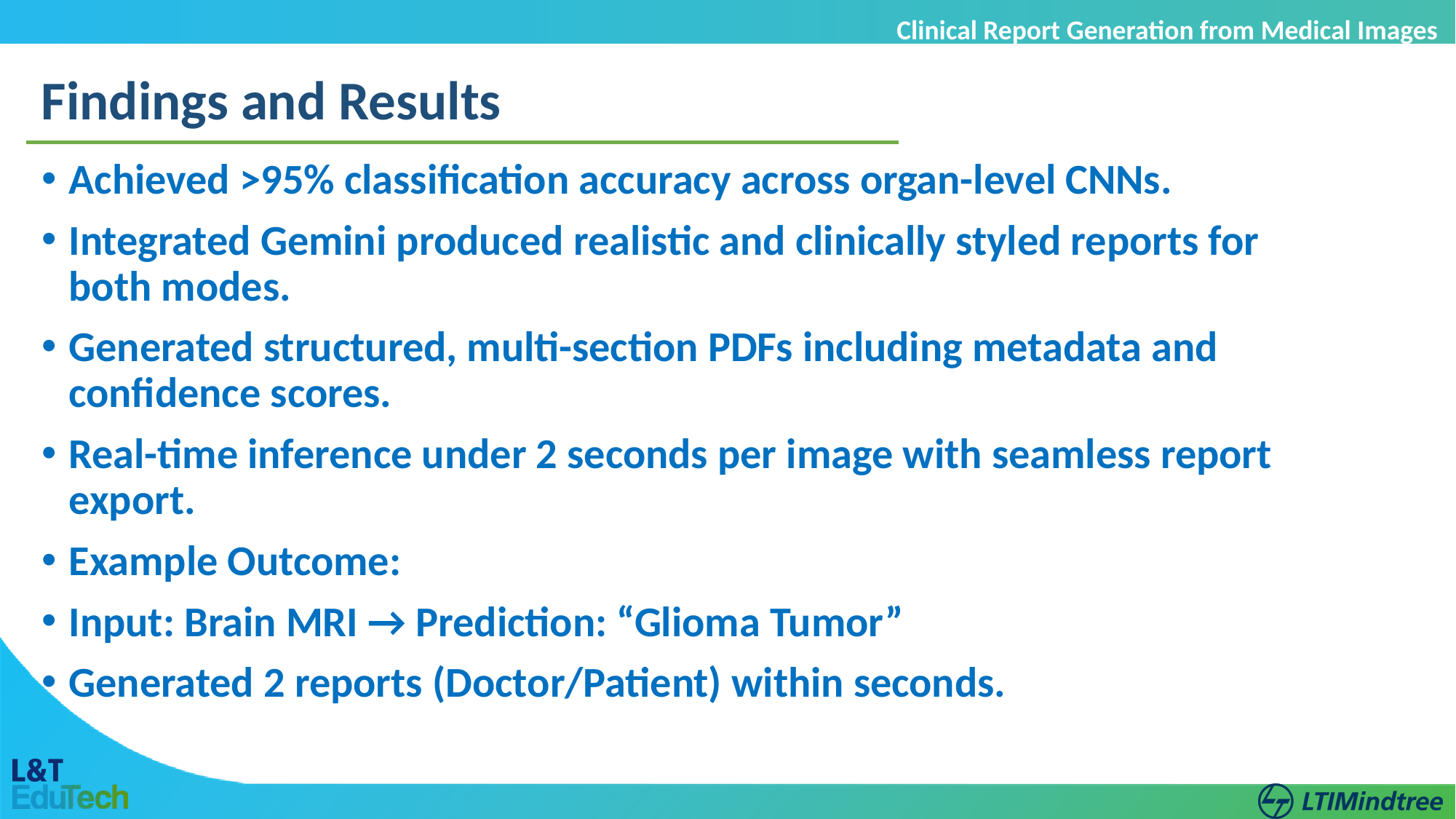

Clinical Report Generation from Medical Images
Findings and Results
Achieved >95% classification accuracy across organ-level CNNs.
Integrated Gemini produced realistic and clinically styled reports for both modes.
Generated structured, multi-section PDFs including metadata and confidence scores.
Real-time inference under 2 seconds per image with seamless report export.
Example Outcome:
Input: Brain MRI → Prediction: “Glioma Tumor”
Generated 2 reports (Doctor/Patient) within seconds.